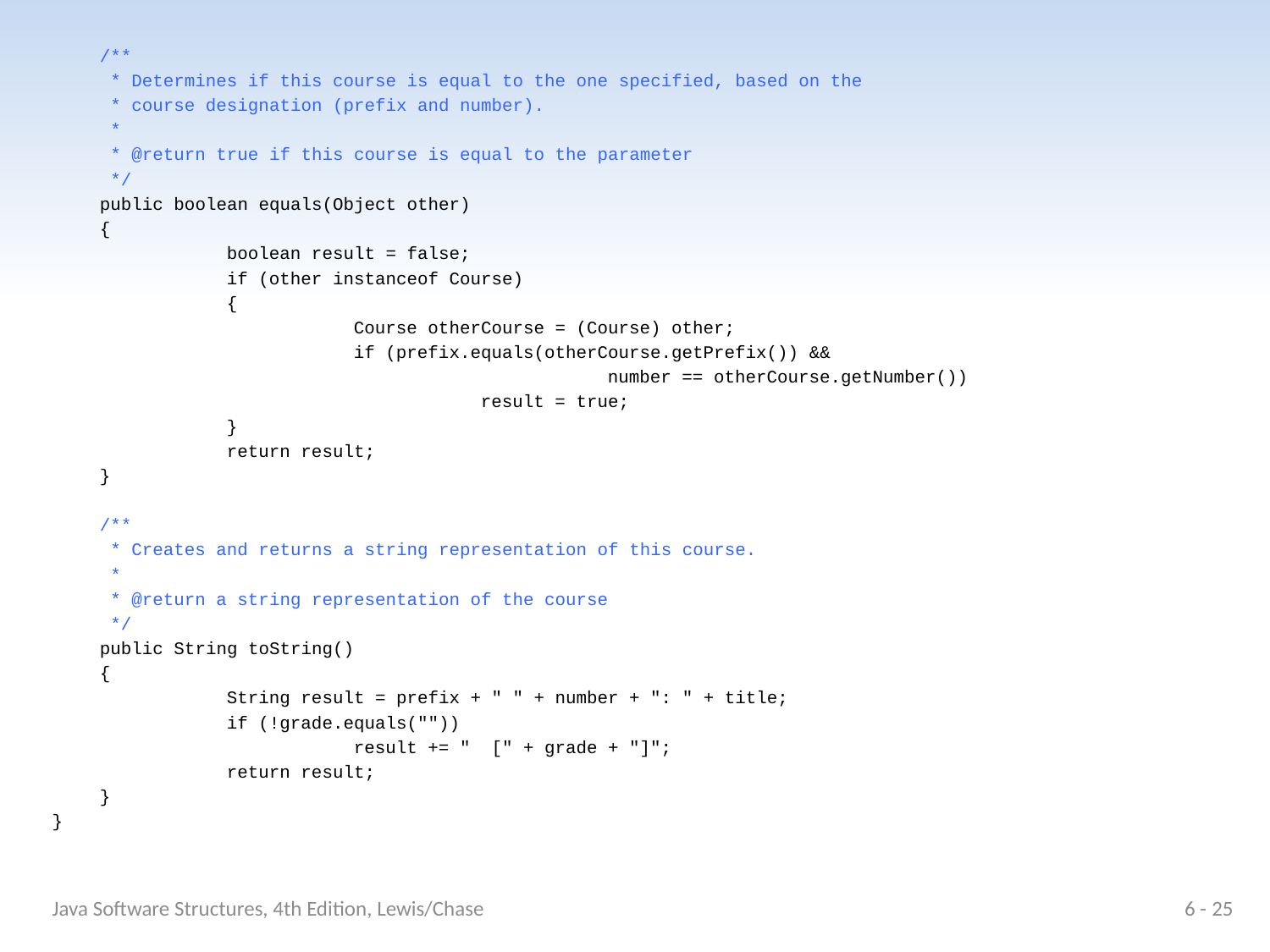

/**
	 * Determines if this course is equal to the one specified, based on the
	 * course designation (prefix and number).
	 *
	 * @return true if this course is equal to the parameter
	 */
	public boolean equals(Object other)
	{
		boolean result = false;
		if (other instanceof Course)
		{
			Course otherCourse = (Course) other;
			if (prefix.equals(otherCourse.getPrefix()) &&
					number == otherCourse.getNumber())
				result = true;
		}
		return result;
	}

	/**
	 * Creates and returns a string representation of this course.
	 *
	 * @return a string representation of the course
	 */
	public String toString()
	{
		String result = prefix + " " + number + ": " + title;
		if (!grade.equals(""))
			result += "  [" + grade + "]";
		return result;
	}
}

Java Software Structures, 4th Edition, Lewis/Chase
6 - 25